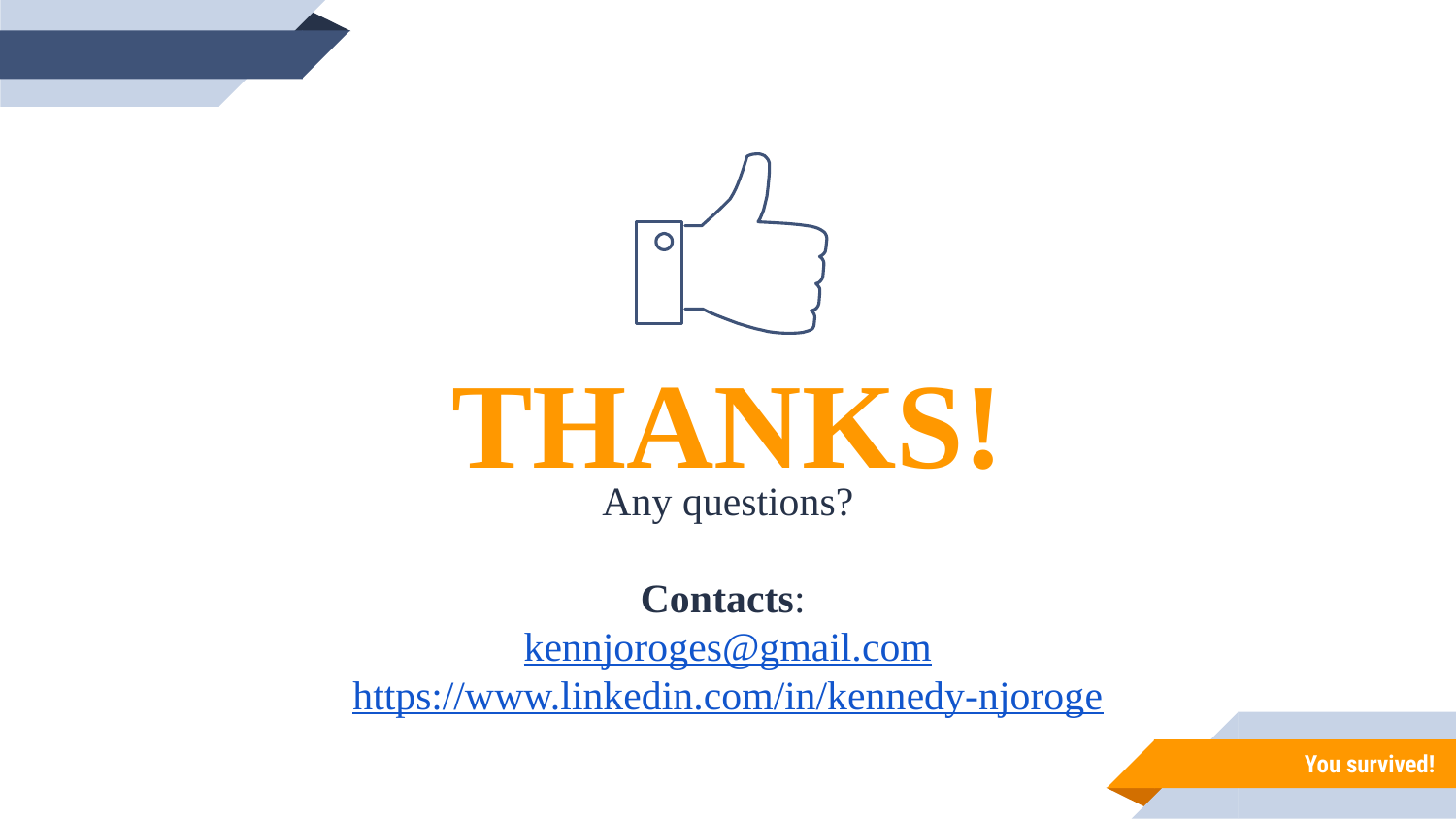

THANKS!
Any questions?

Contacts:
kennjoroges@gmail.com
https://www.linkedin.com/in/kennedy-njoroge

You survived!